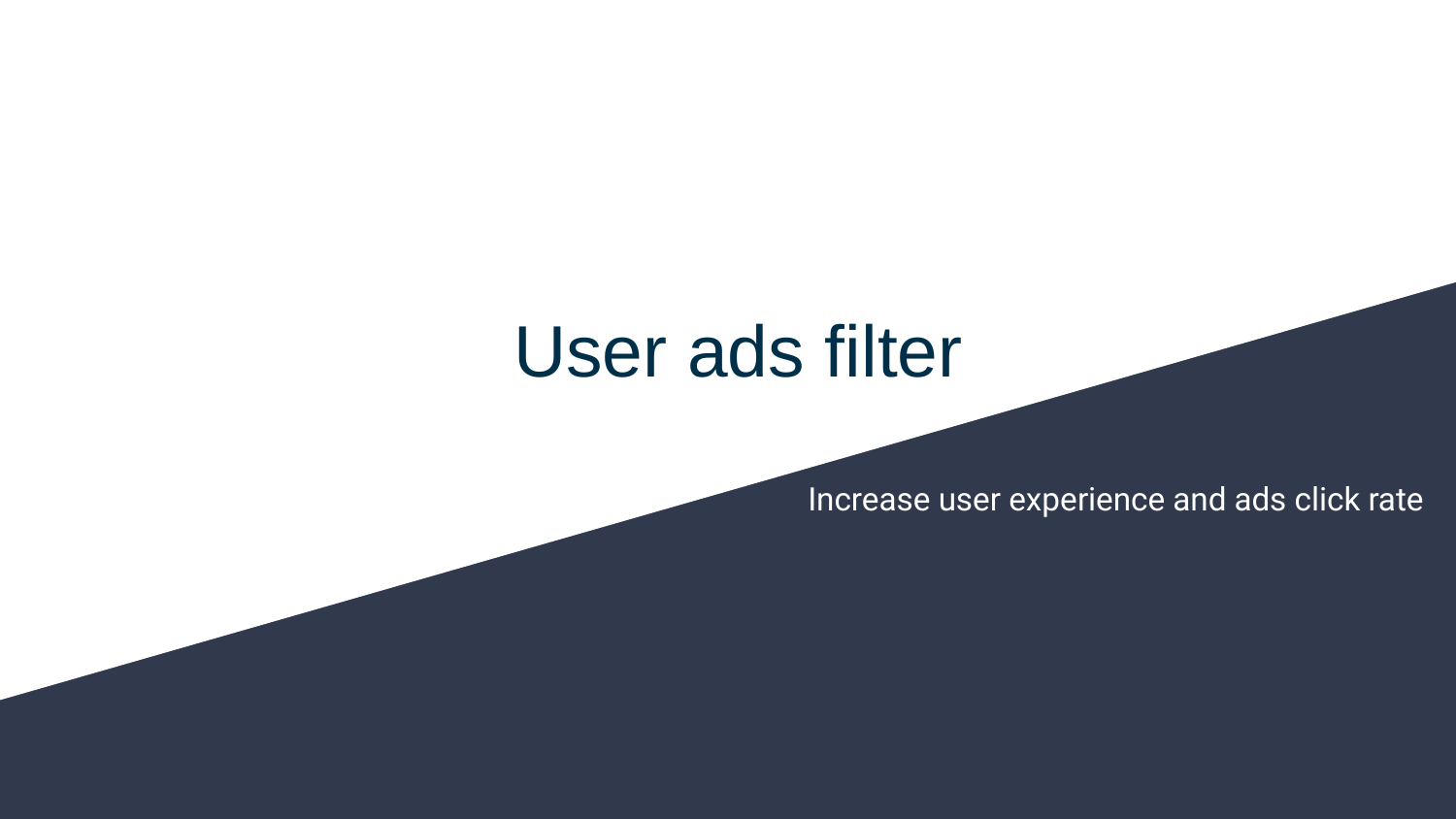

# User ads filter
Increase user experience and ads click rate